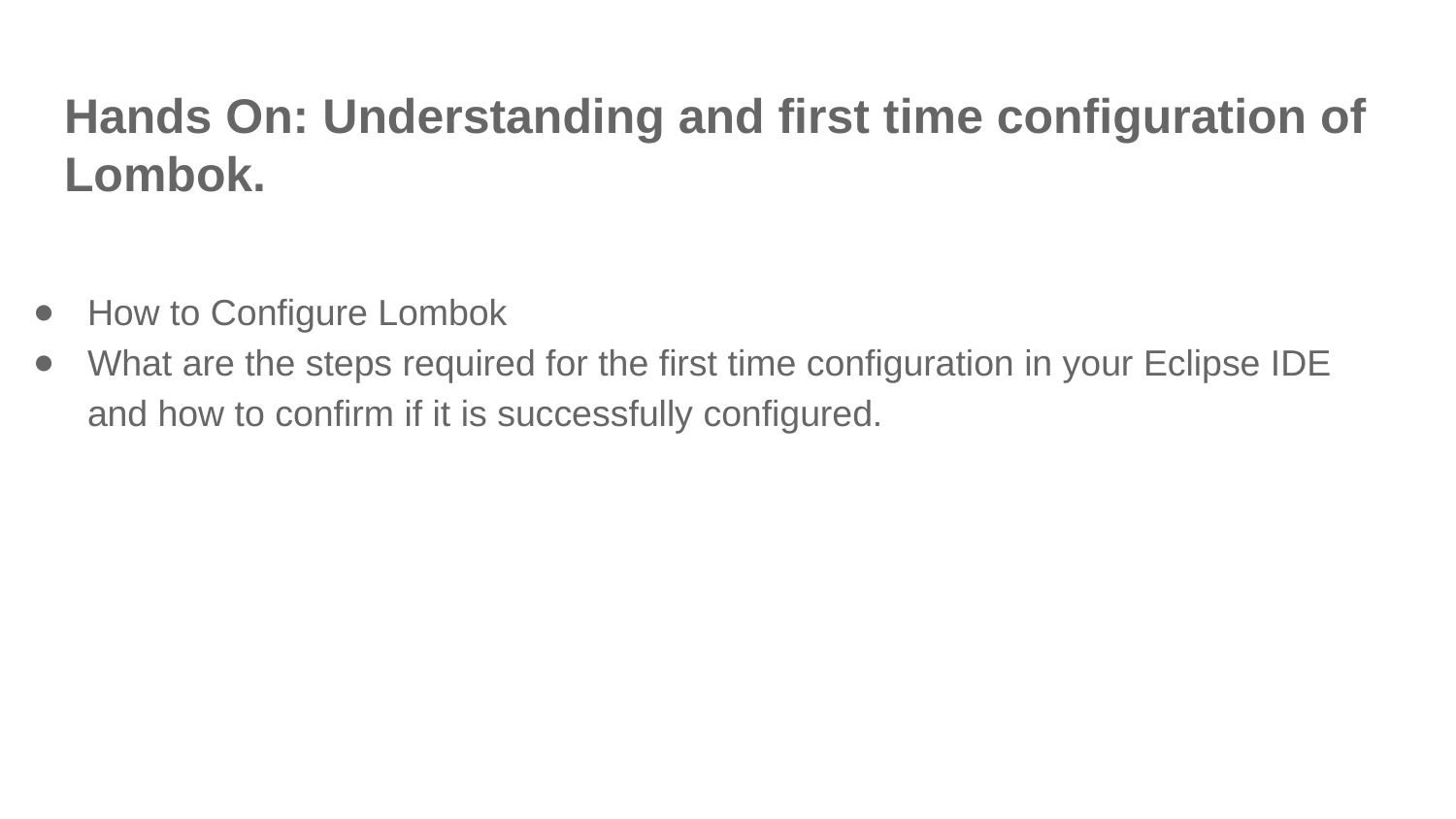

# Hands On: Understanding and first time configuration of Lombok.
How to Configure Lombok
What are the steps required for the first time configuration in your Eclipse IDE and how to confirm if it is successfully configured.